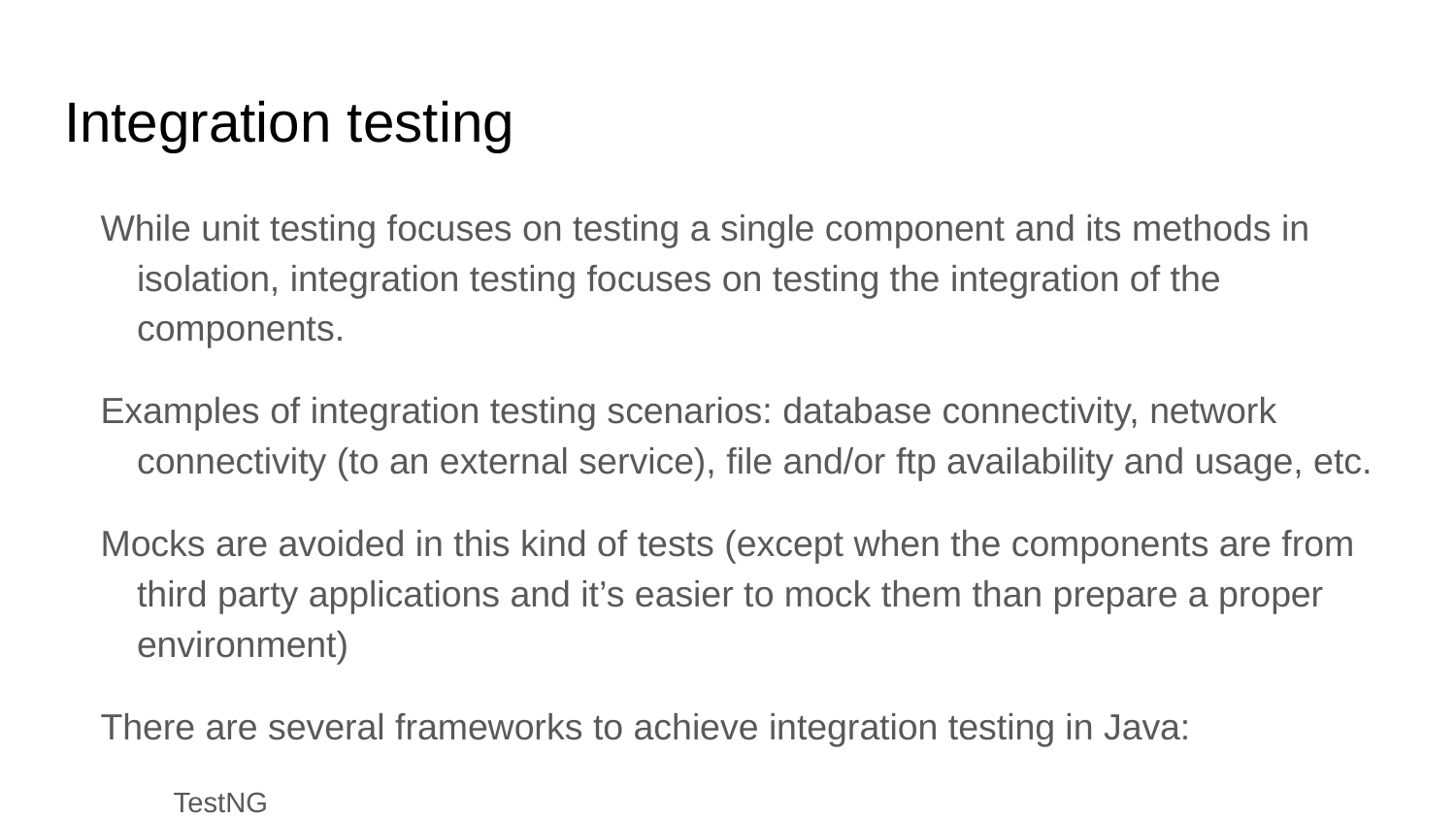

# Integration testing
While unit testing focuses on testing a single component and its methods in isolation, integration testing focuses on testing the integration of the components.
Examples of integration testing scenarios: database connectivity, network connectivity (to an external service), file and/or ftp availability and usage, etc.
Mocks are avoided in this kind of tests (except when the components are from third party applications and it’s easier to mock them than prepare a proper environment)
There are several frameworks to achieve integration testing in Java:
TestNG
Spring Test
Arquillian